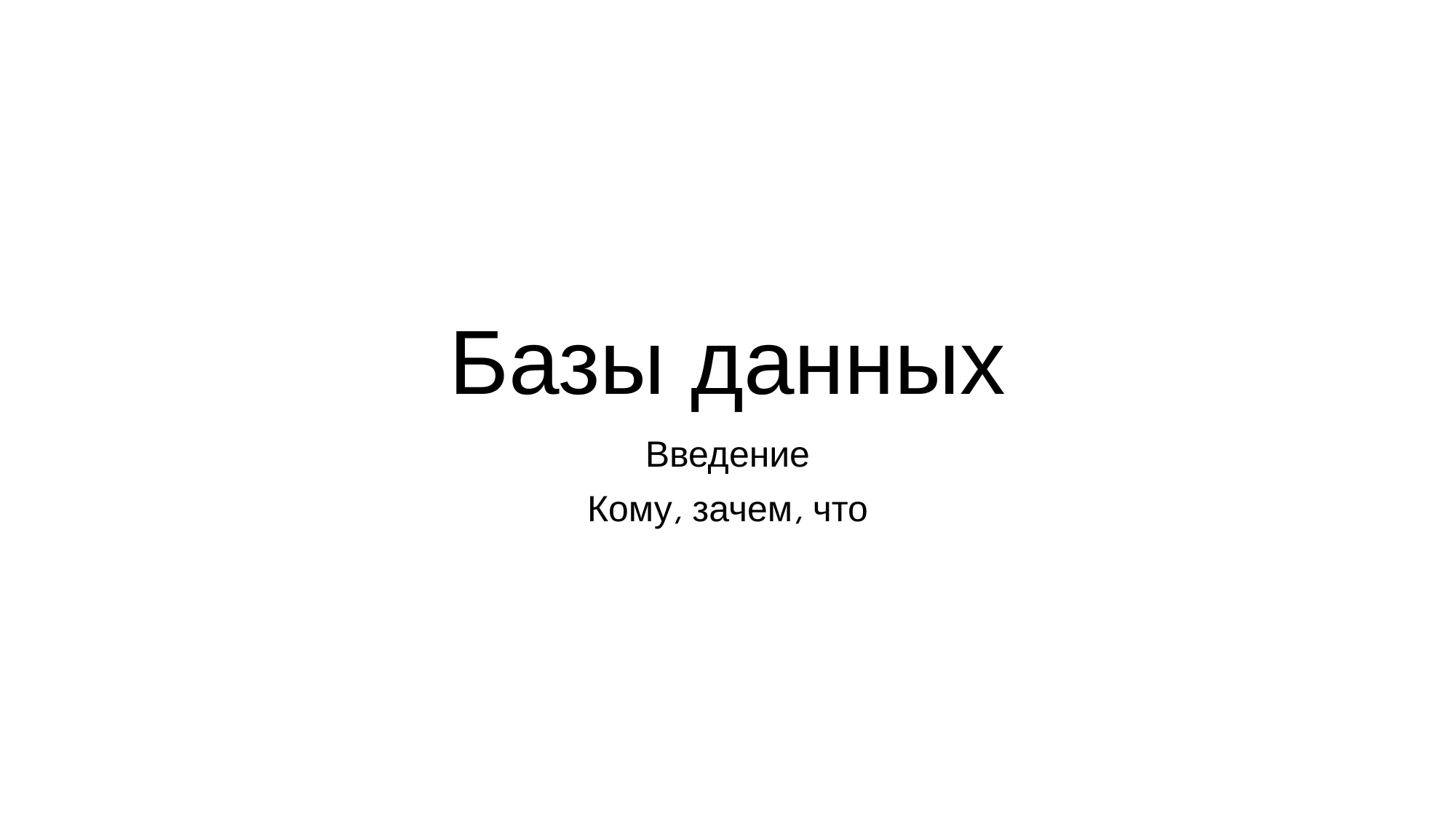

# Базы данных
Введение
Кому, зачем, что